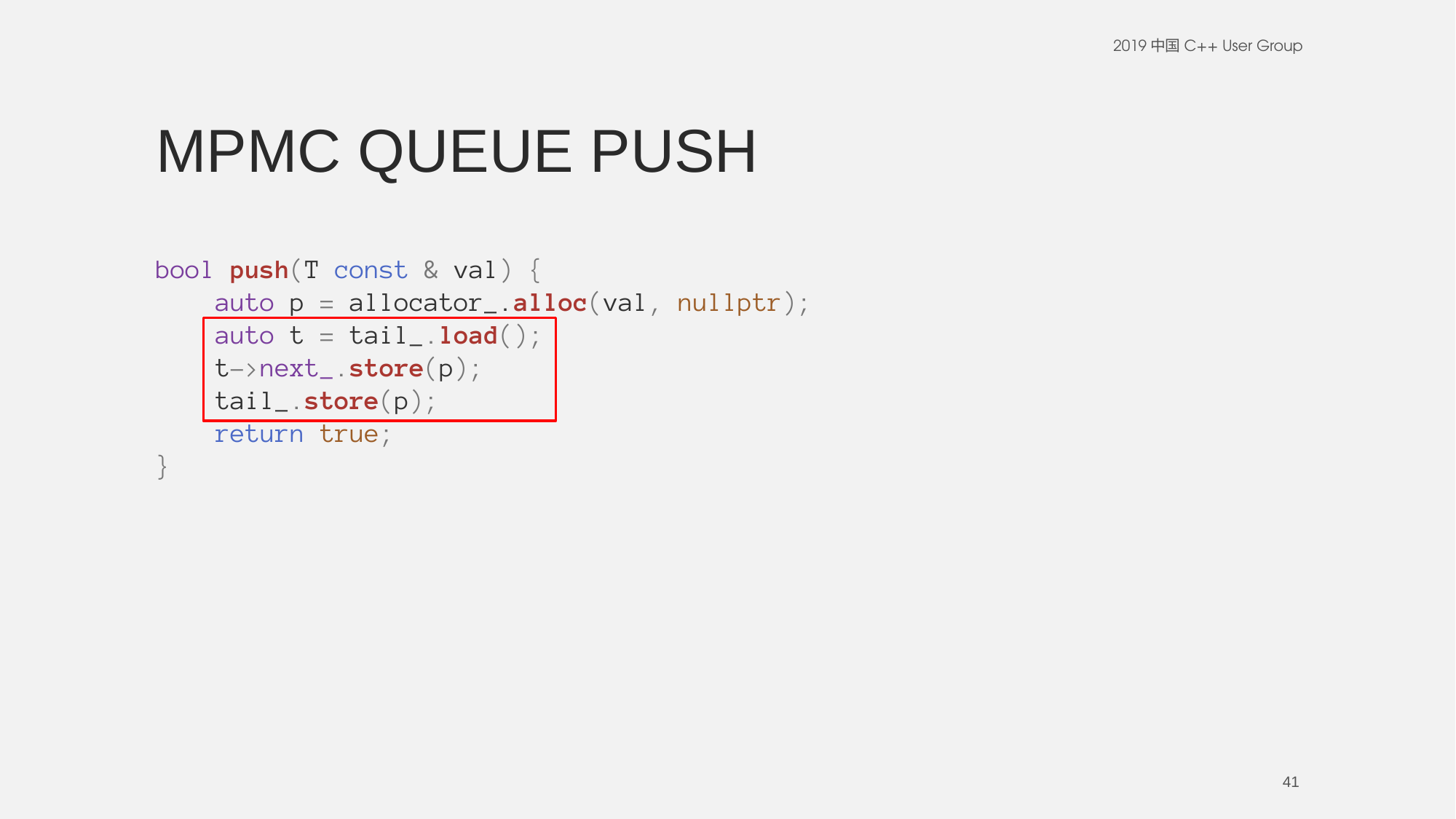

# MPMC queue push
bool push(T const & val) {
    auto p = allocator_.alloc(val, nullptr);
    auto t = tail_.load();
    t->next_.store(p);
    tail_.store(p);
    return true;
}

41